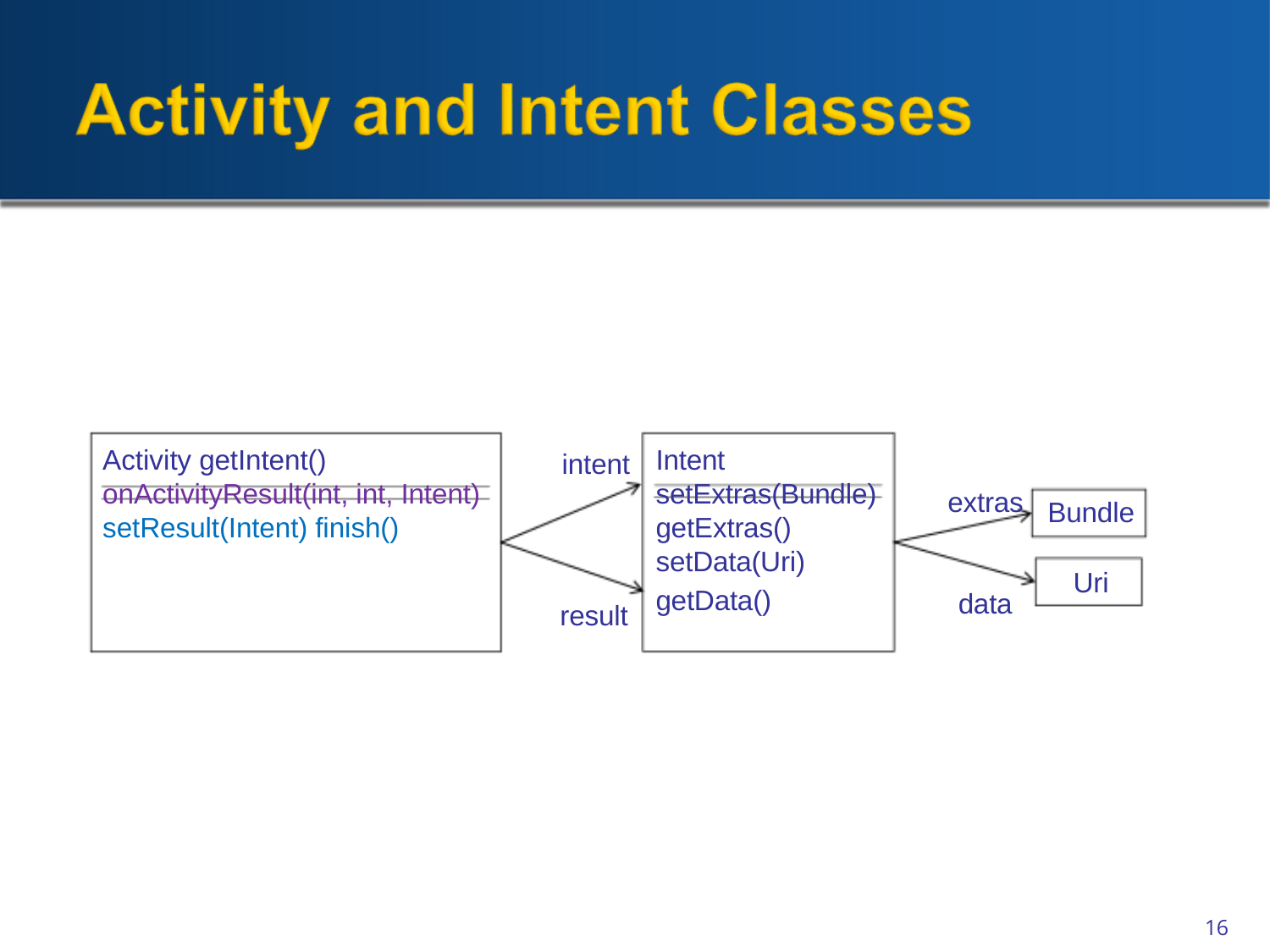

intent
Intent setExtras(Bundle) getExtras() setData(Uri)
getData()
Activity getIntent() onActivityResult(int, int, Intent) setResult(Intent) finish()
extras
Bundle
Uri
data
result
16